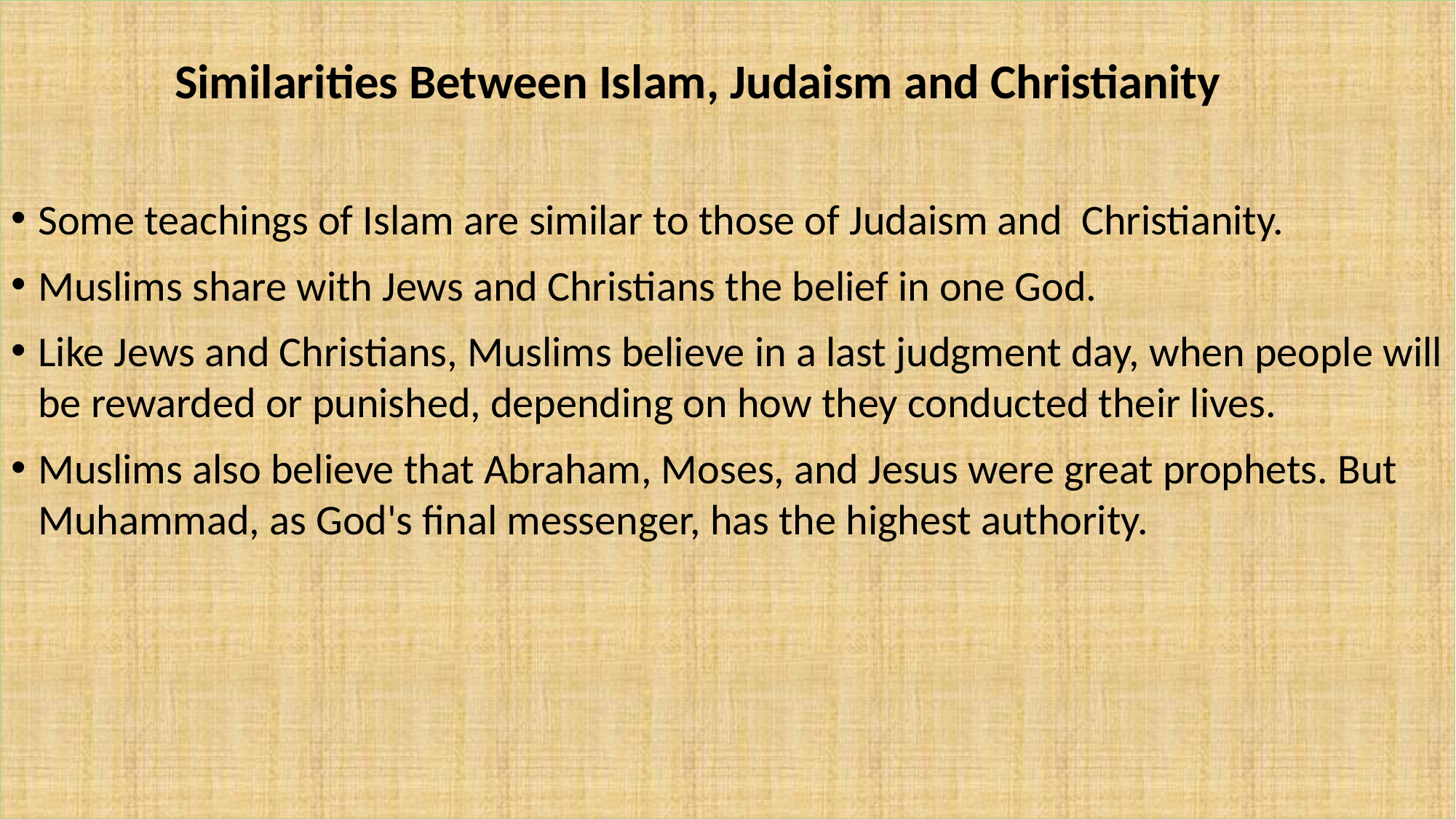

Similarities Between Islam, Judaism and Christianity

Some teachings of Islam are similar to those of Judaism and  Christianity.
Muslims share with Jews and Christians the belief in one God.
Like Jews and Christians, Muslims believe in a last judgment day, when people will be rewarded or punished, depending on how they conducted their lives.
Muslims also believe that Abraham, Moses, and Jesus were great prophets. But Muhammad, as God's final messenger, has the highest authority.